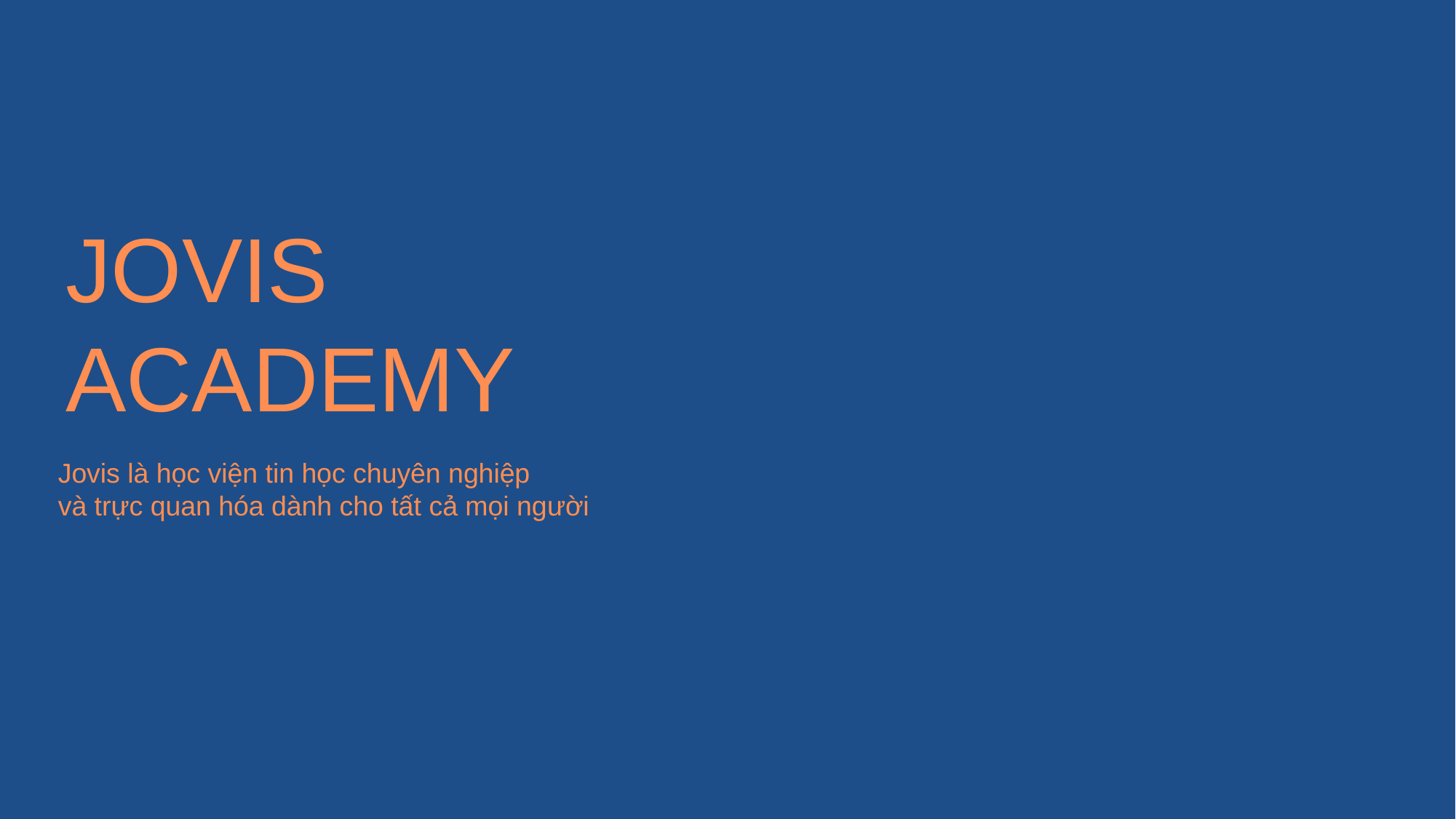

JOVIS
ACADEMY
Jovis là học viện tin học chuyên nghiệp
và trực quan hóa dành cho tất cả mọi người